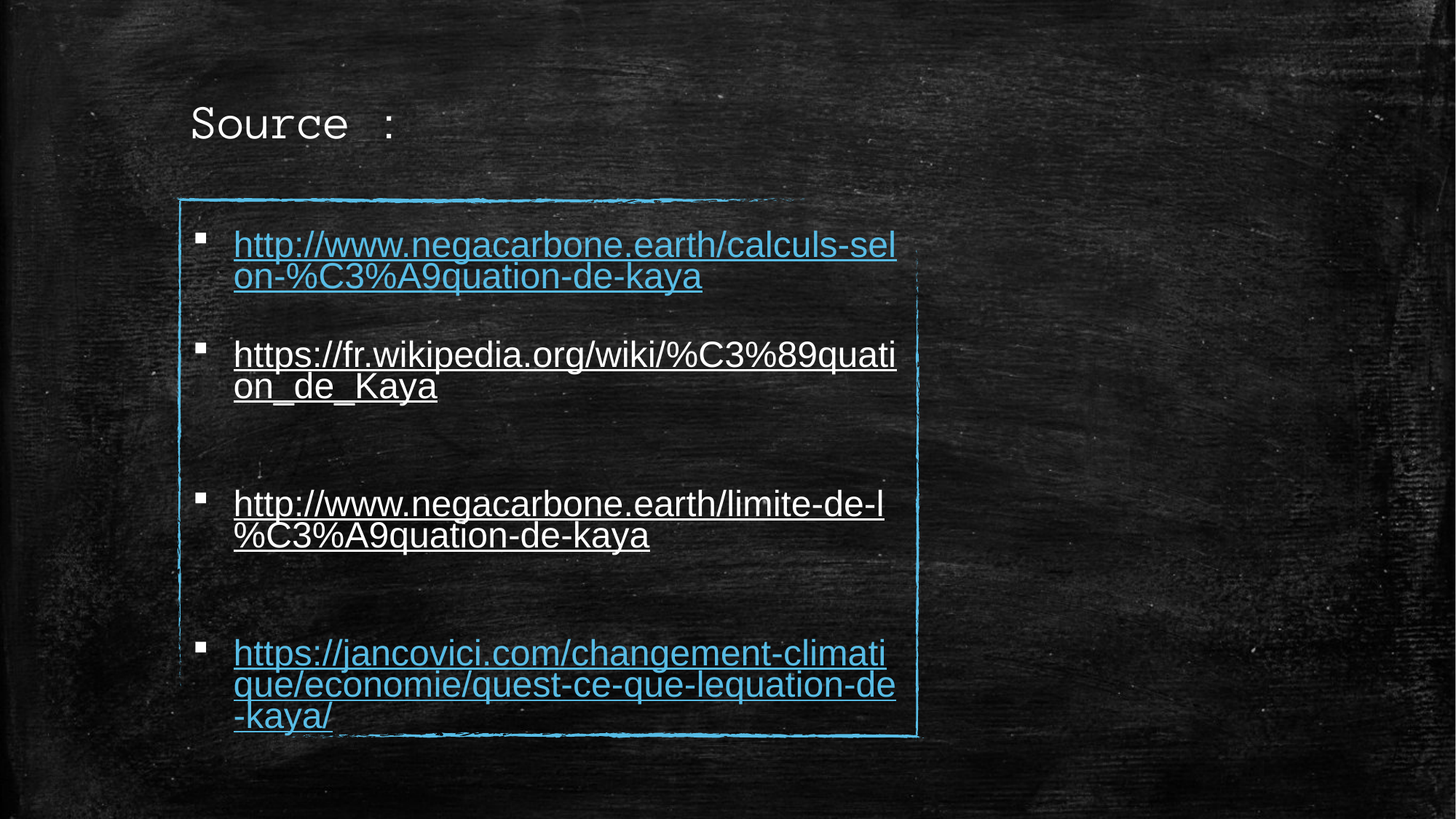

# Source :
http://www.negacarbone.earth/calculs-selon-%C3%A9quation-de-kaya

https://fr.wikipedia.org/wiki/%C3%89quation_de_Kaya

http://www.negacarbone.earth/limite-de-l%C3%A9quation-de-kaya

https://jancovici.com/changement-climatique/economie/quest-ce-que-lequation-de-kaya/